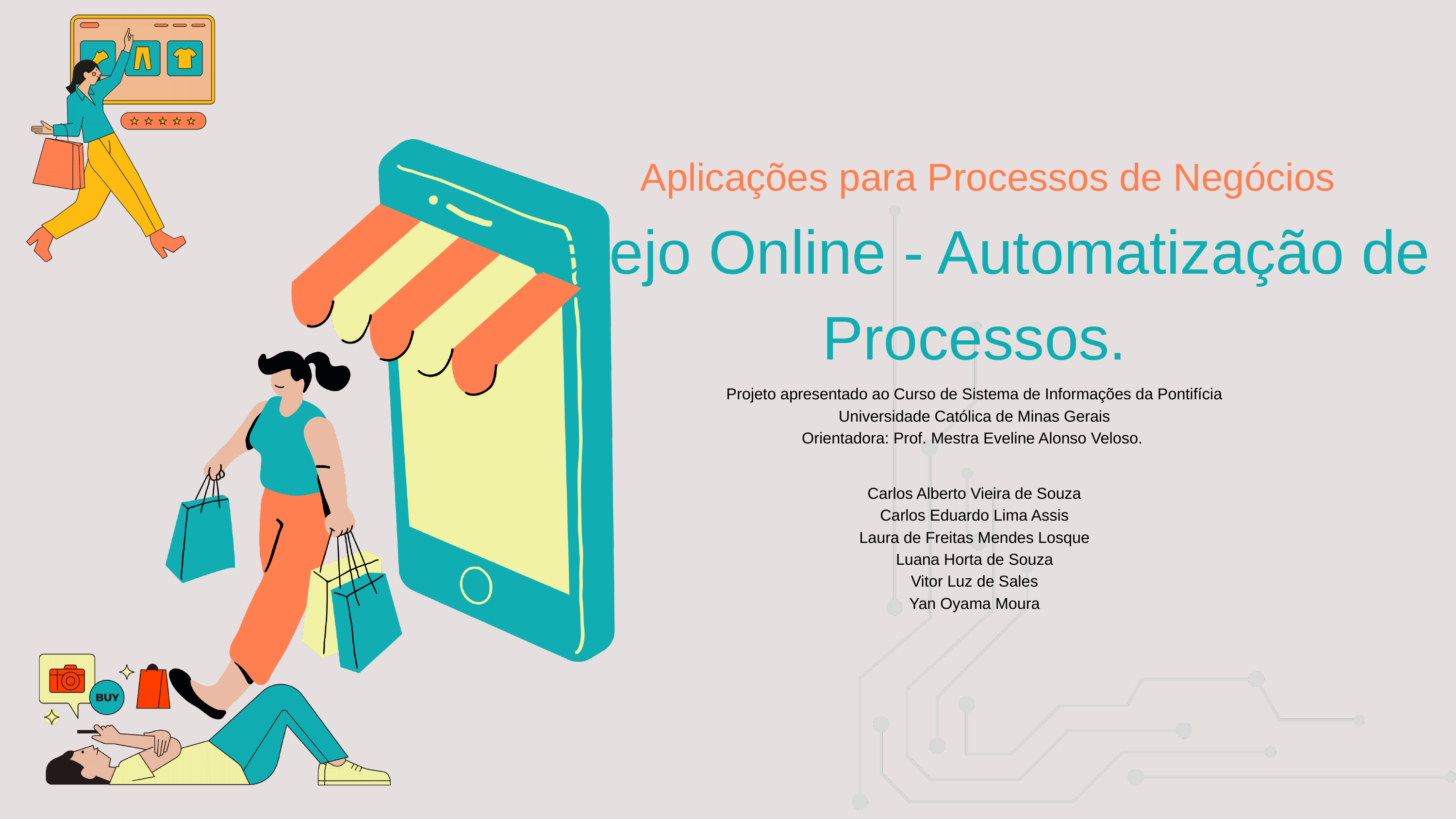

Aplicações para Processos de Negócios
Varejo Online - Automatização de Processos.

Projeto apresentado ao Curso de Sistema de Informações da Pontifícia Universidade Católica de Minas Gerais
Orientadora: Prof. Mestra Eveline Alonso Veloso.

Carlos Alberto Vieira de Souza
Carlos Eduardo Lima Assis
Laura de Freitas Mendes Losque
Luana Horta de Souza
Vitor Luz de Sales
Yan Oyama Moura